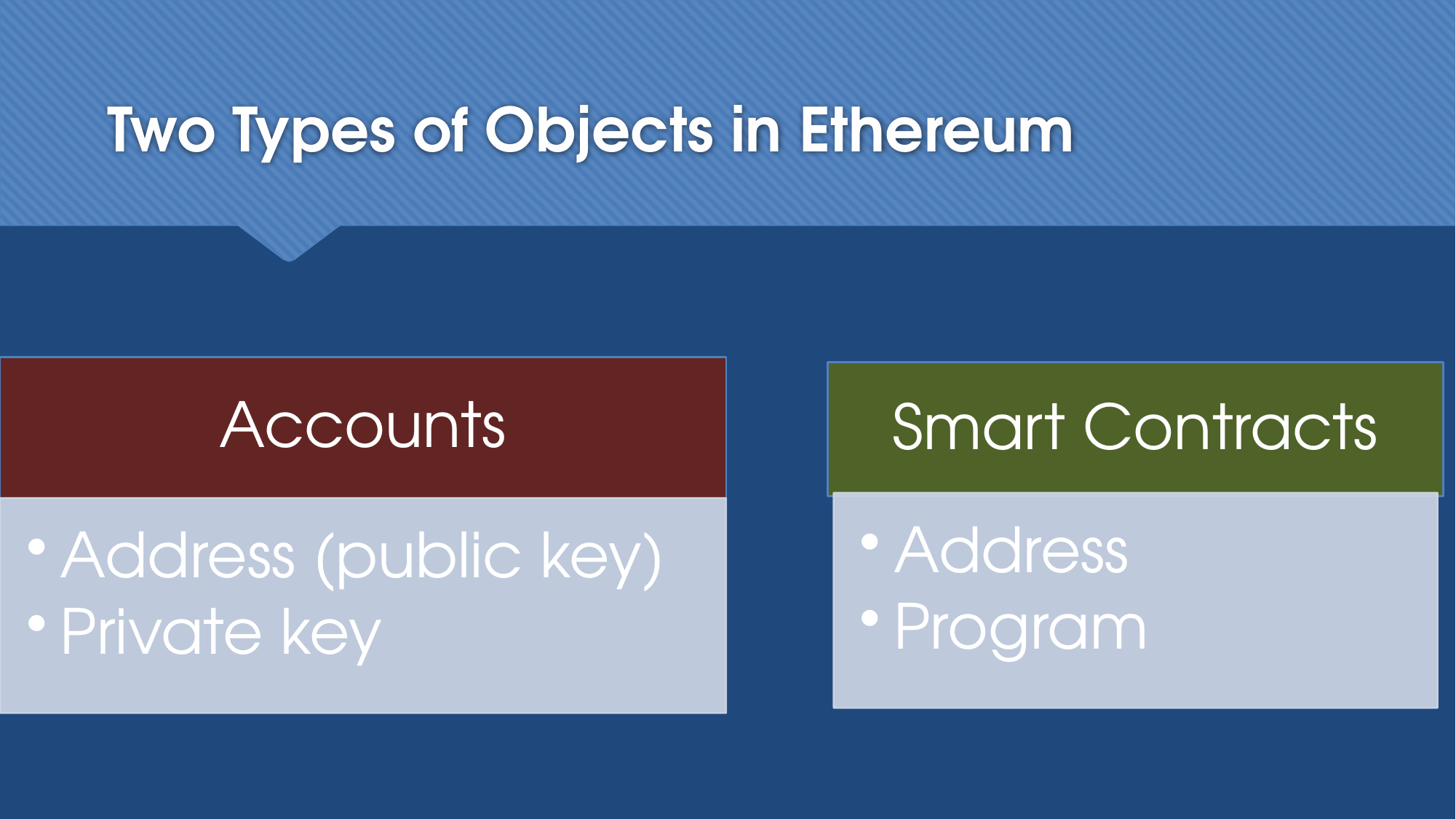

# Two Types of Objects in Ethereum
Accounts
Address (public key)
Private key
Smart Contracts
Address
Program